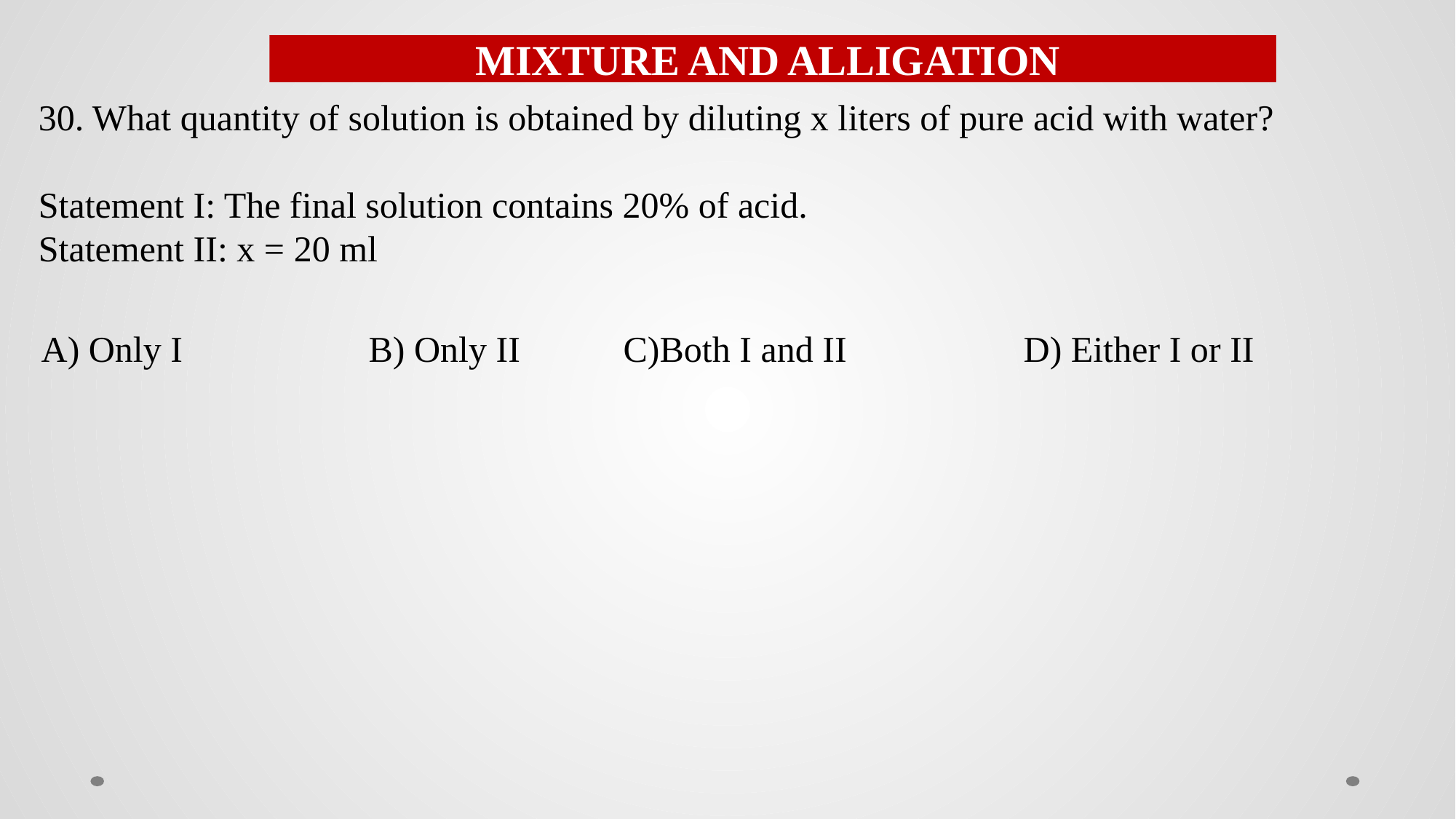

MIXTURE AND ALLIGATION
30. What quantity of solution is obtained by diluting x liters of pure acid with water?

Statement I: The final solution contains 20% of acid.
Statement II: x = 20 ml

A) Only I		B) Only II	    C)Both I and II		D) Either I or II